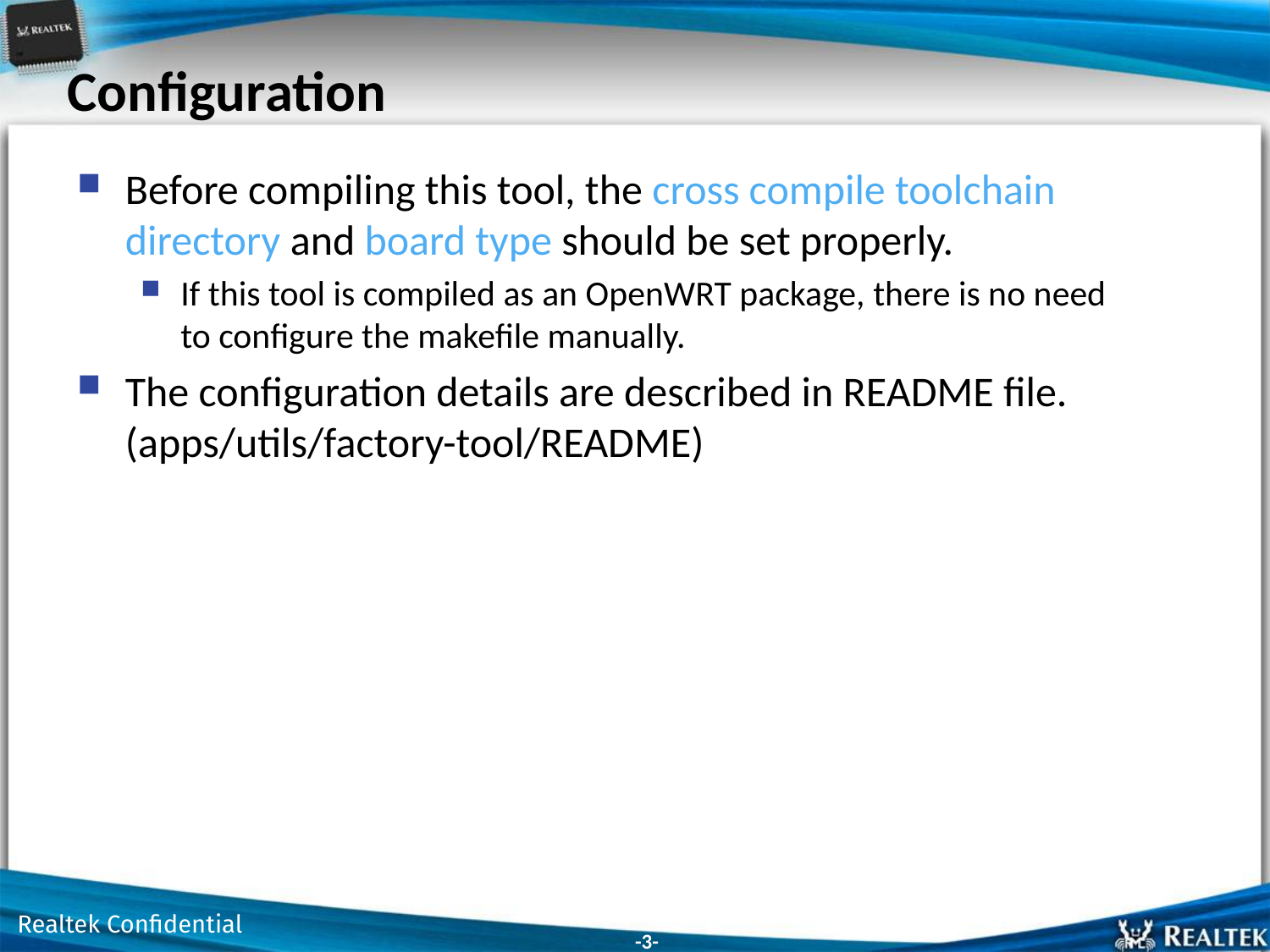

# Configuration
Before compiling this tool, the cross compile toolchain directory and board type should be set properly.
If this tool is compiled as an OpenWRT package, there is no need to configure the makefile manually.
The configuration details are described in README file.
(apps/utils/factory-tool/README)

-3-
Realtek Confidential